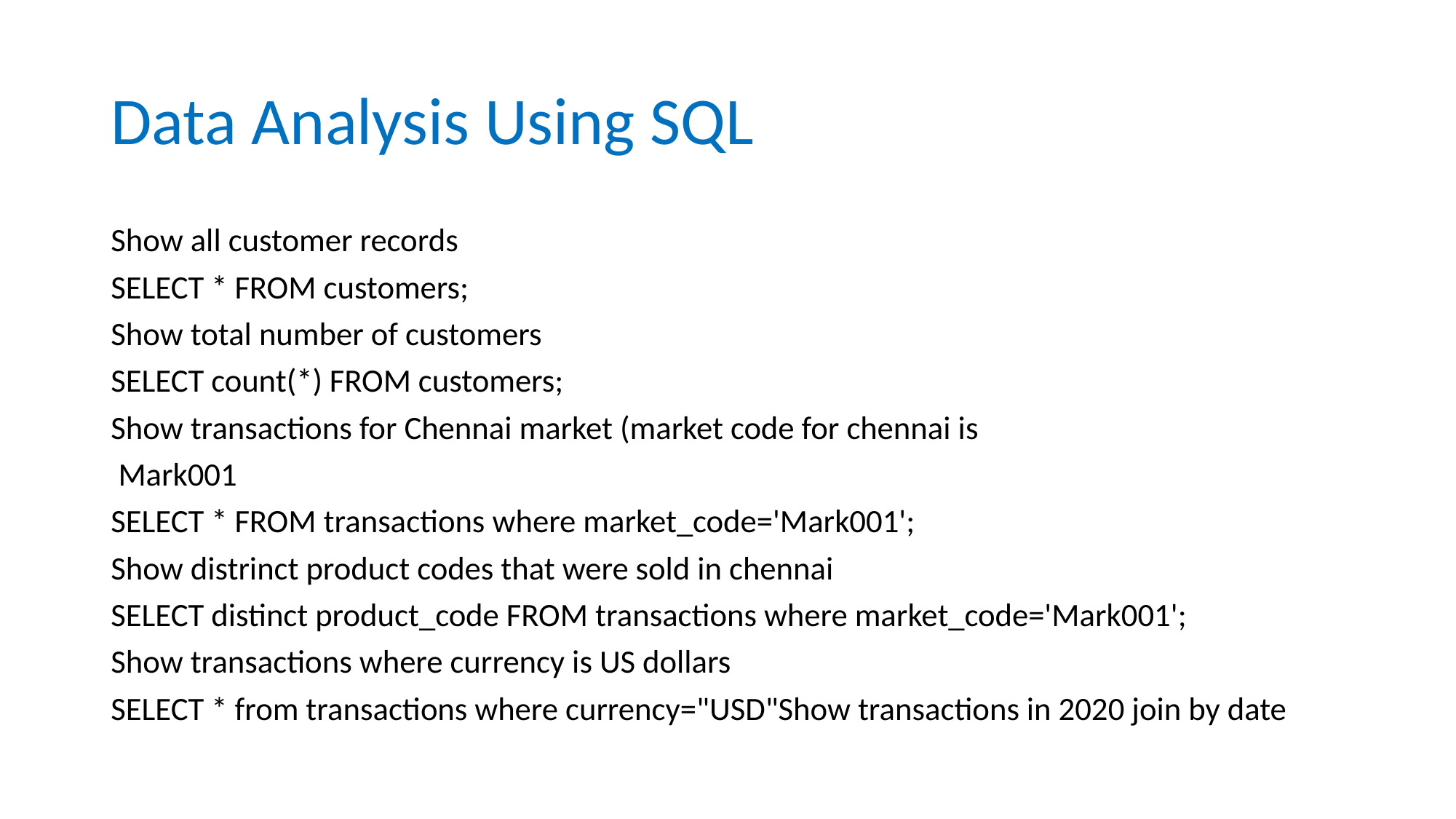

# Data Analysis Using SQL
Show all customer records
SELECT * FROM customers;
Show total number of customers
SELECT count(*) FROM customers;
Show transactions for Chennai market (market code for chennai is
 Mark001
SELECT * FROM transactions where market_code='Mark001';
Show distrinct product codes that were sold in chennai
SELECT distinct product_code FROM transactions where market_code='Mark001';
Show transactions where currency is US dollars
SELECT * from transactions where currency="USD"Show transactions in 2020 join by date